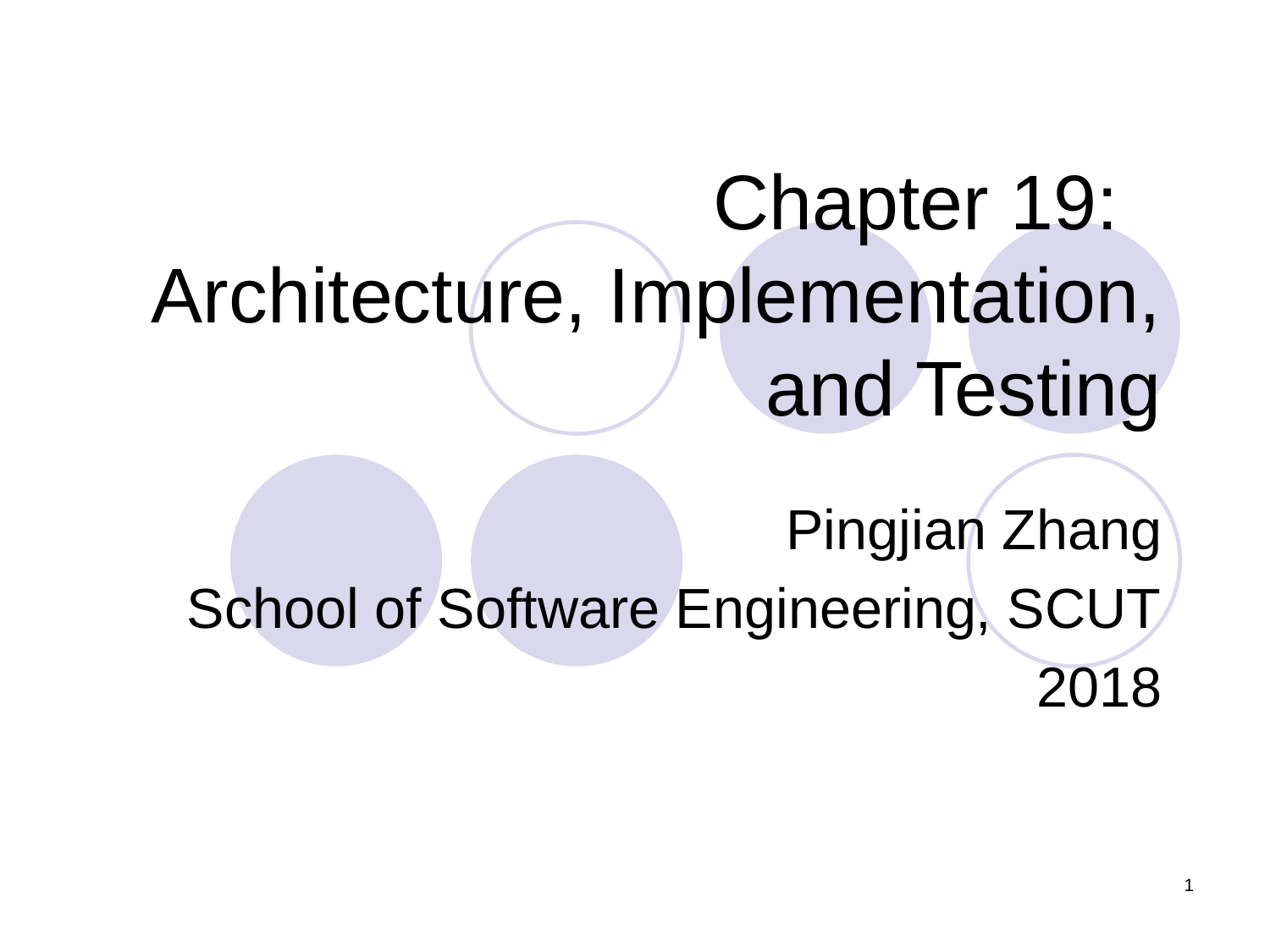

# Chapter 19: Architecture, Implementation, and Testing
Pingjian Zhang
School of Software Engineering, SCUT
2018

1